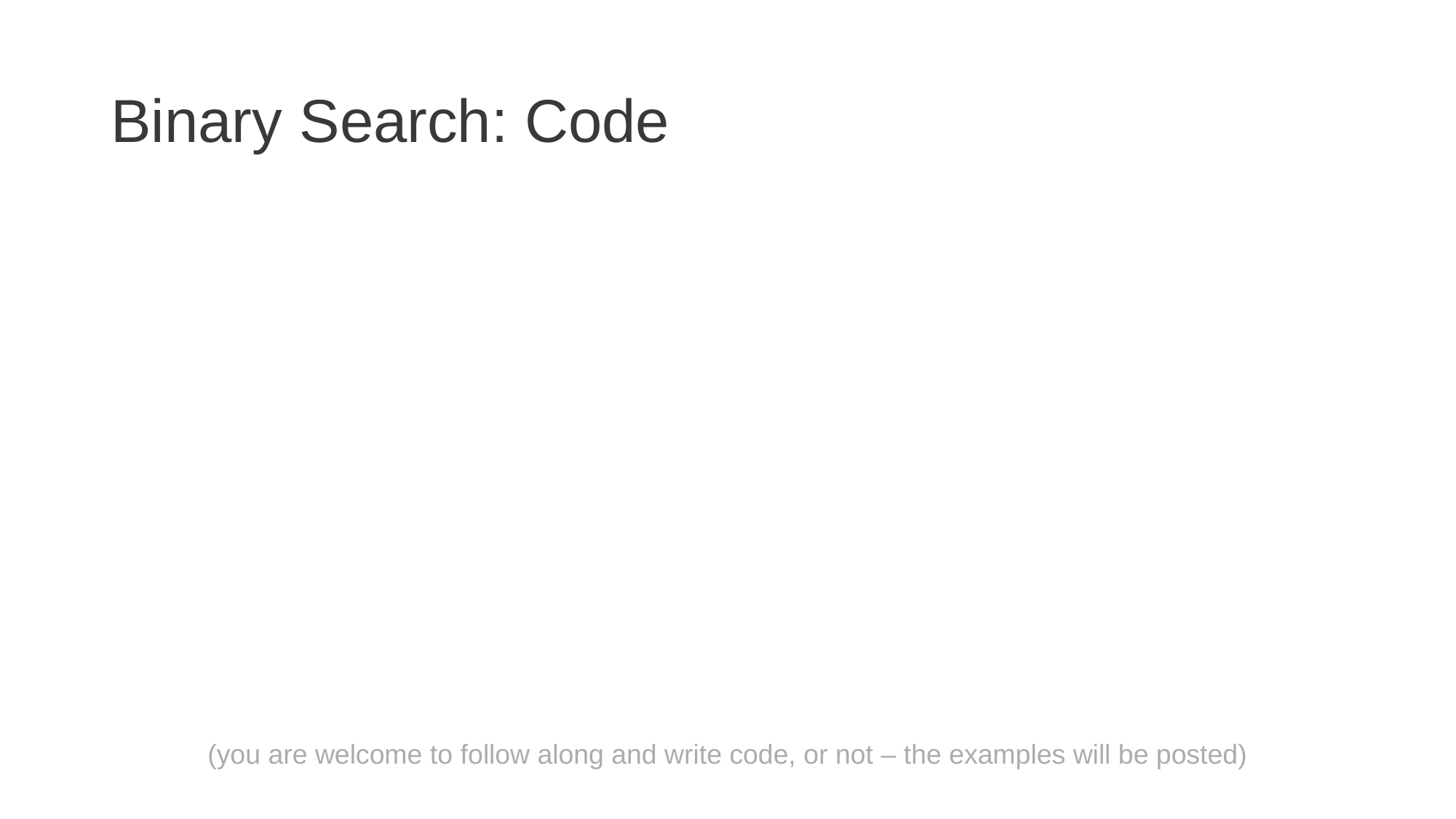

# Binary Search: Code
(you are welcome to follow along and write code, or not – the examples will be posted)